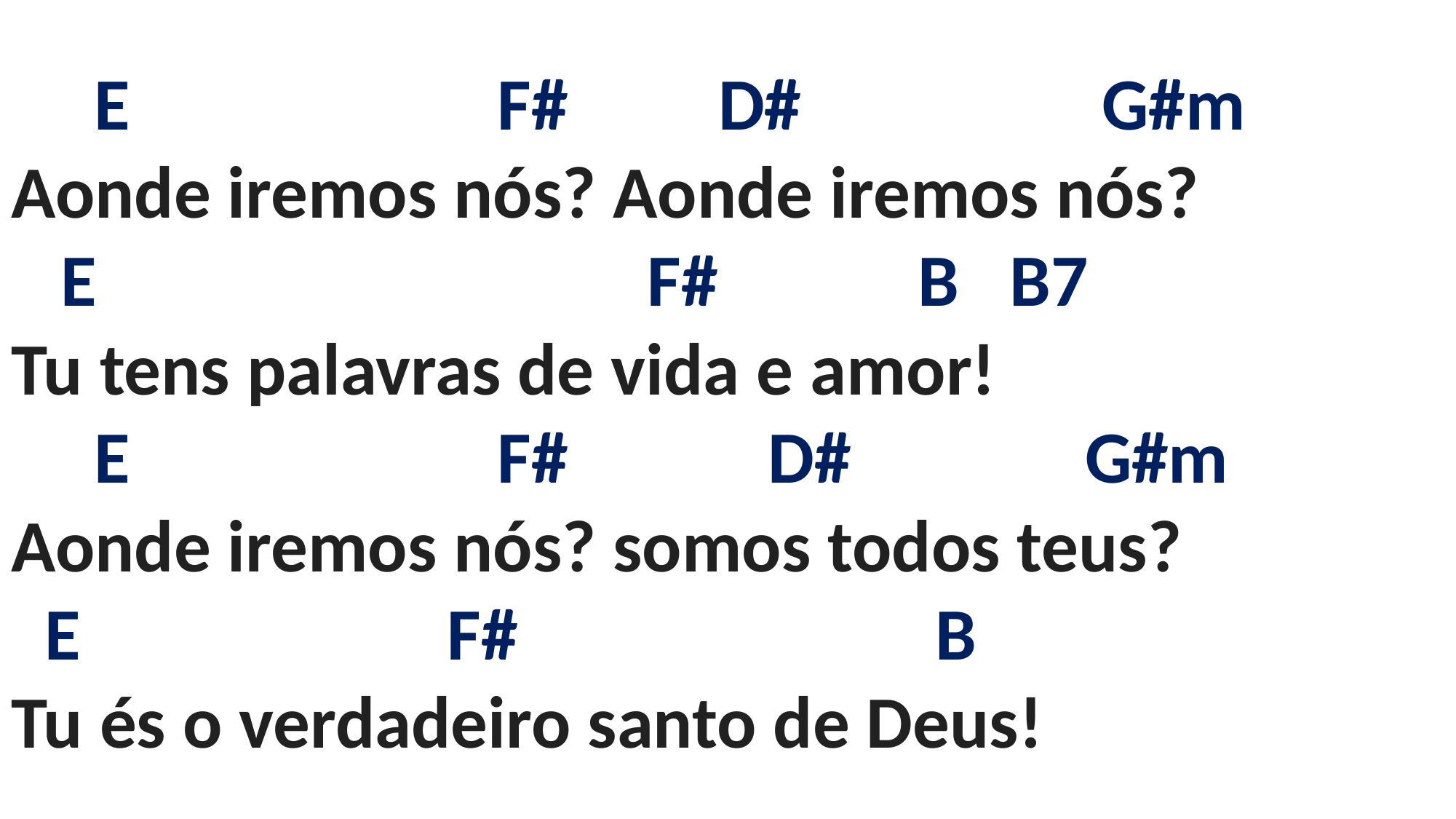

# E                      F#         D#                  G#m Aonde iremos nós? Aonde iremos nós? E                                 F#            B   B7 Tu tens palavras de vida e amor! E                      F#            D#              G#m Aonde iremos nós? somos todos teus? E                      F#                         B Tu és o verdadeiro santo de Deus!